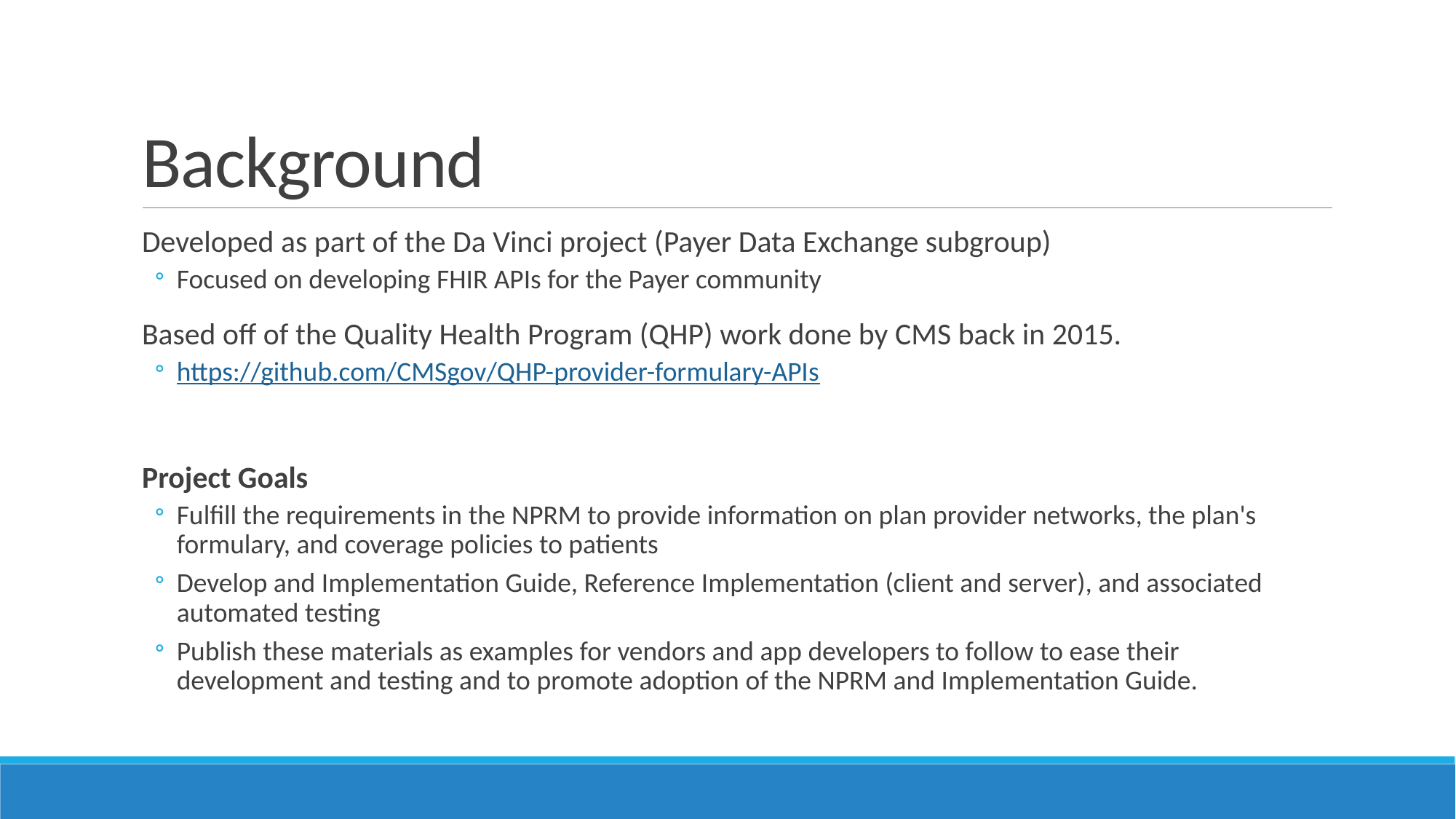

# Background
Developed as part of the Da Vinci project (Payer Data Exchange subgroup)
Focused on developing FHIR APIs for the Payer community
Based off of the Quality Health Program (QHP) work done by CMS back in 2015.
https://github.com/CMSgov/QHP-provider-formulary-APIs

Project Goals
Fulfill the requirements in the NPRM to provide information on plan provider networks, the plan's formulary, and coverage policies to patients
Develop and Implementation Guide, Reference Implementation (client and server), and associated automated testing
Publish these materials as examples for vendors and app developers to follow to ease their development and testing and to promote adoption of the NPRM and Implementation Guide.